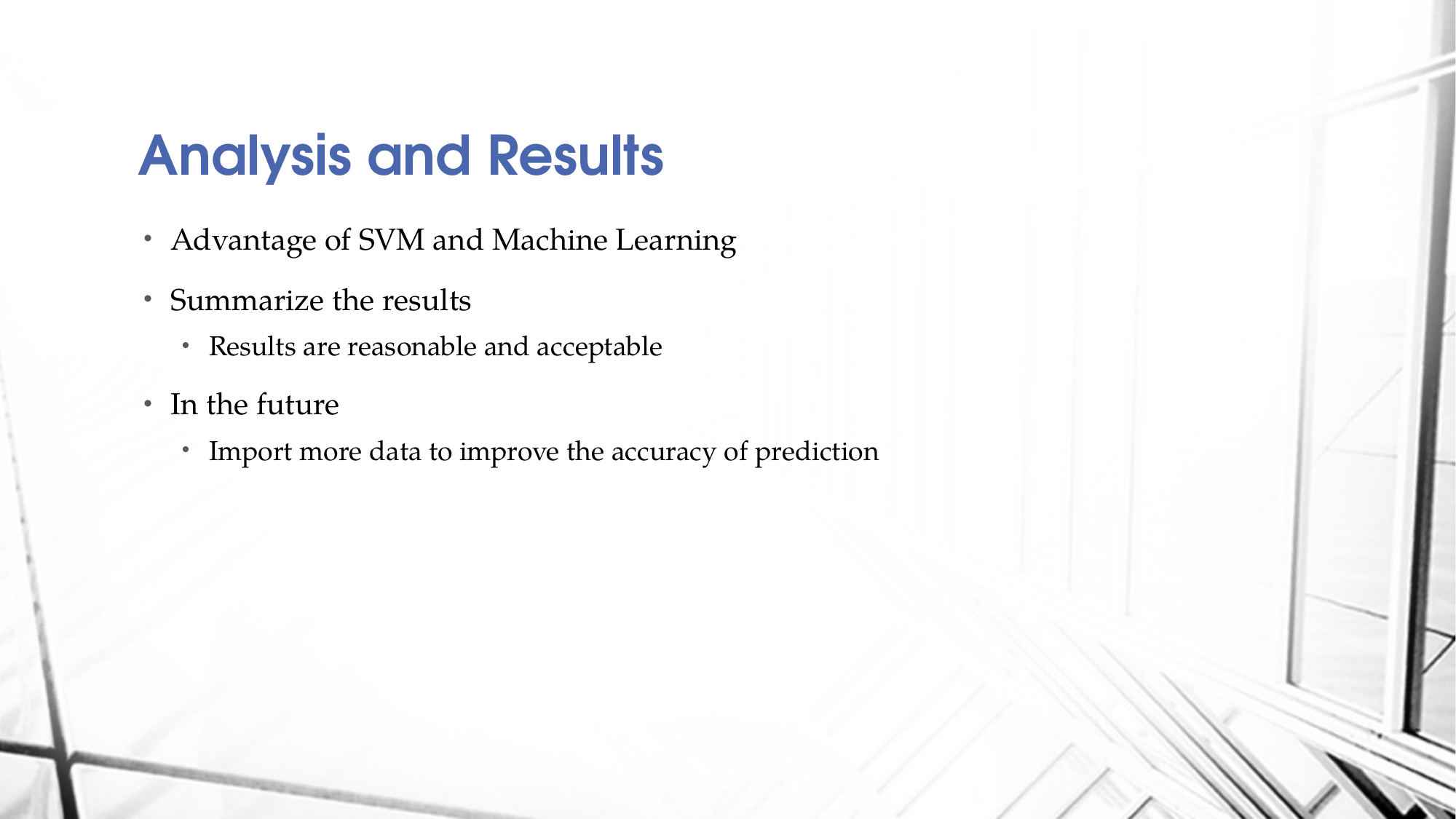

# Analysis and Results
Advantage of SVM and Machine Learning
Summarize the results
Results are reasonable and acceptable
In the future
Import more data to improve the accuracy of prediction